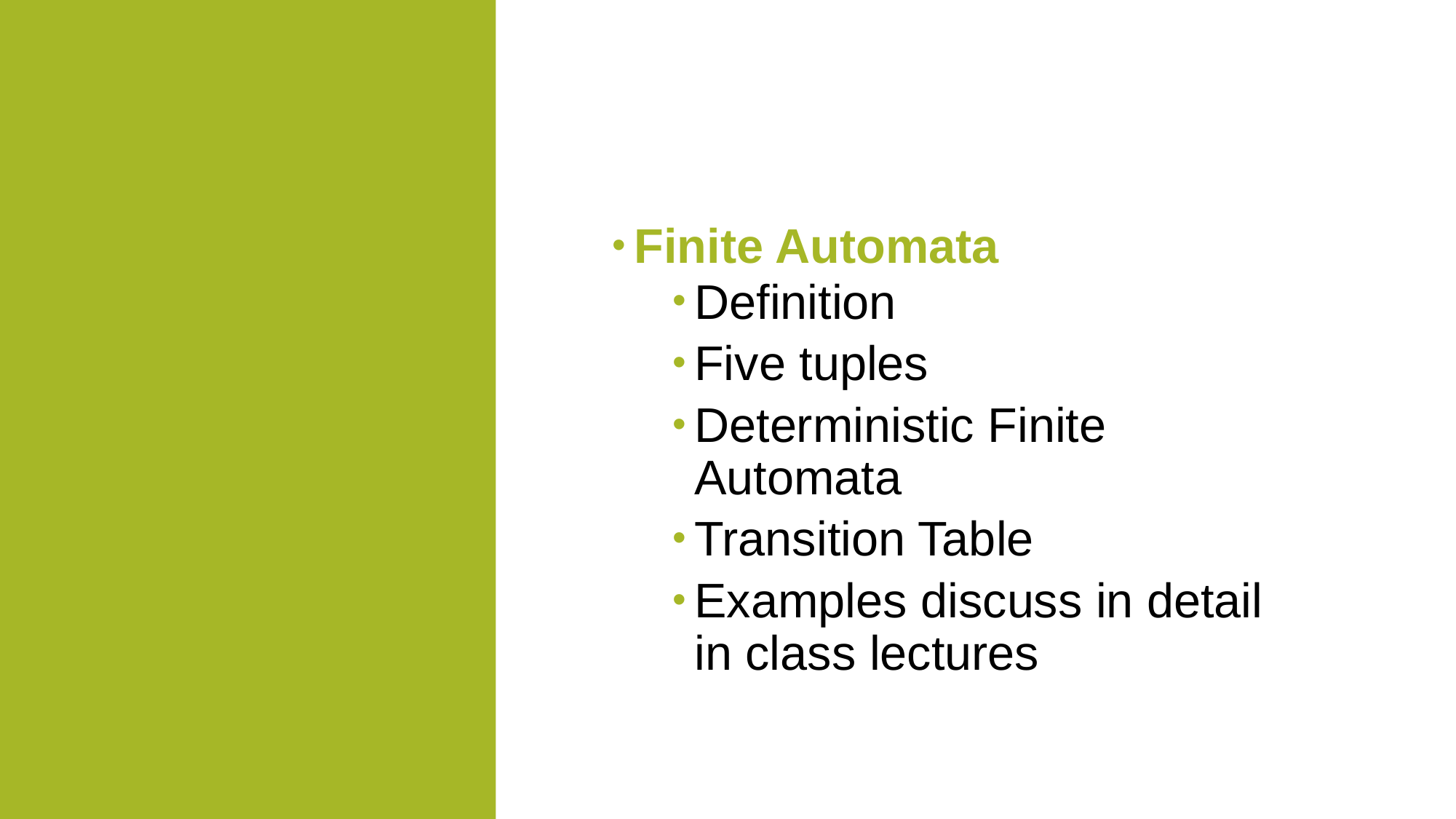

Finite Automata
Definition
Five tuples
Deterministic Finite Automata
Transition Table
Examples discuss in detail in class lectures